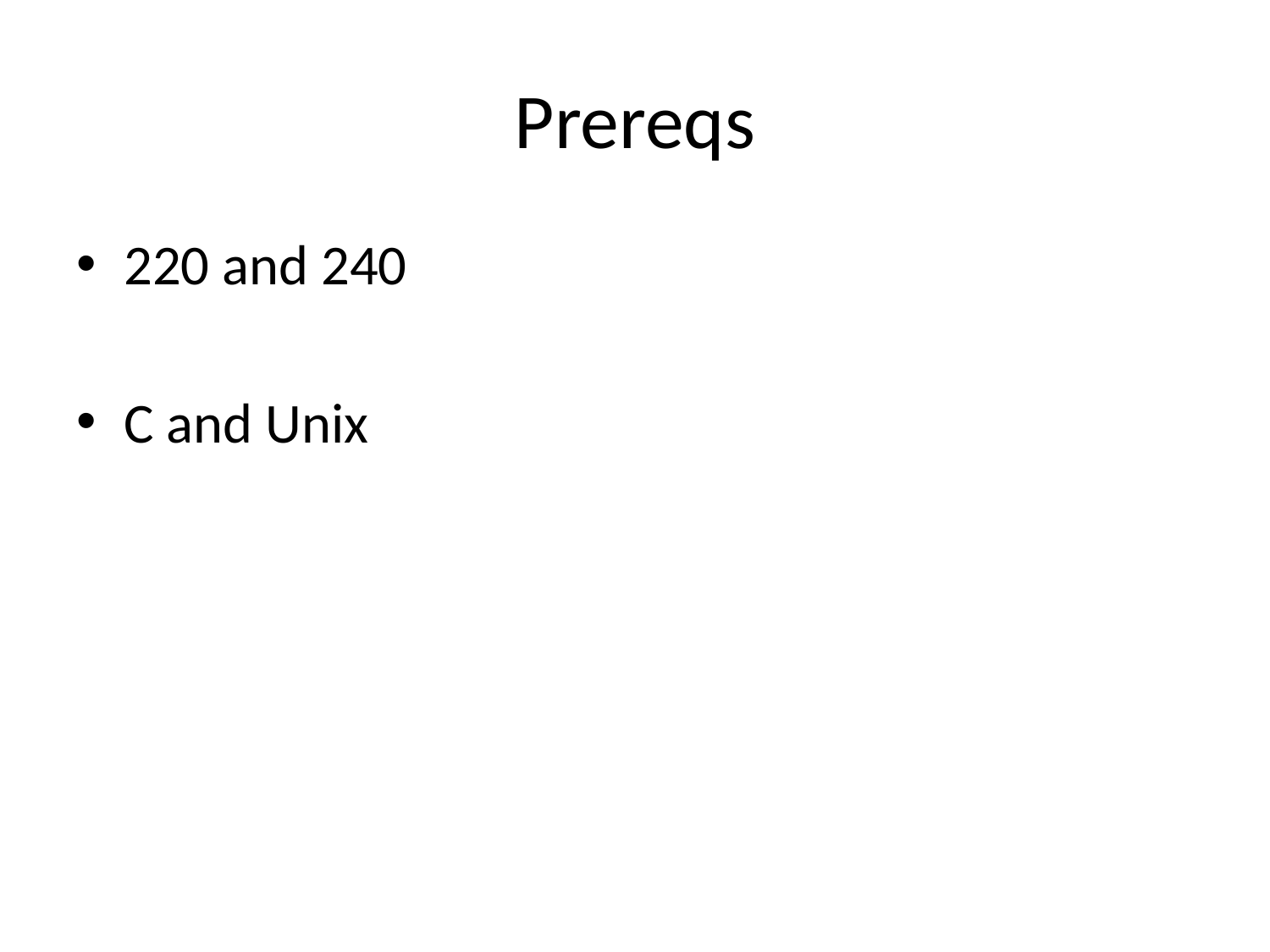

# Prereqs
220 and 240

C and Unix